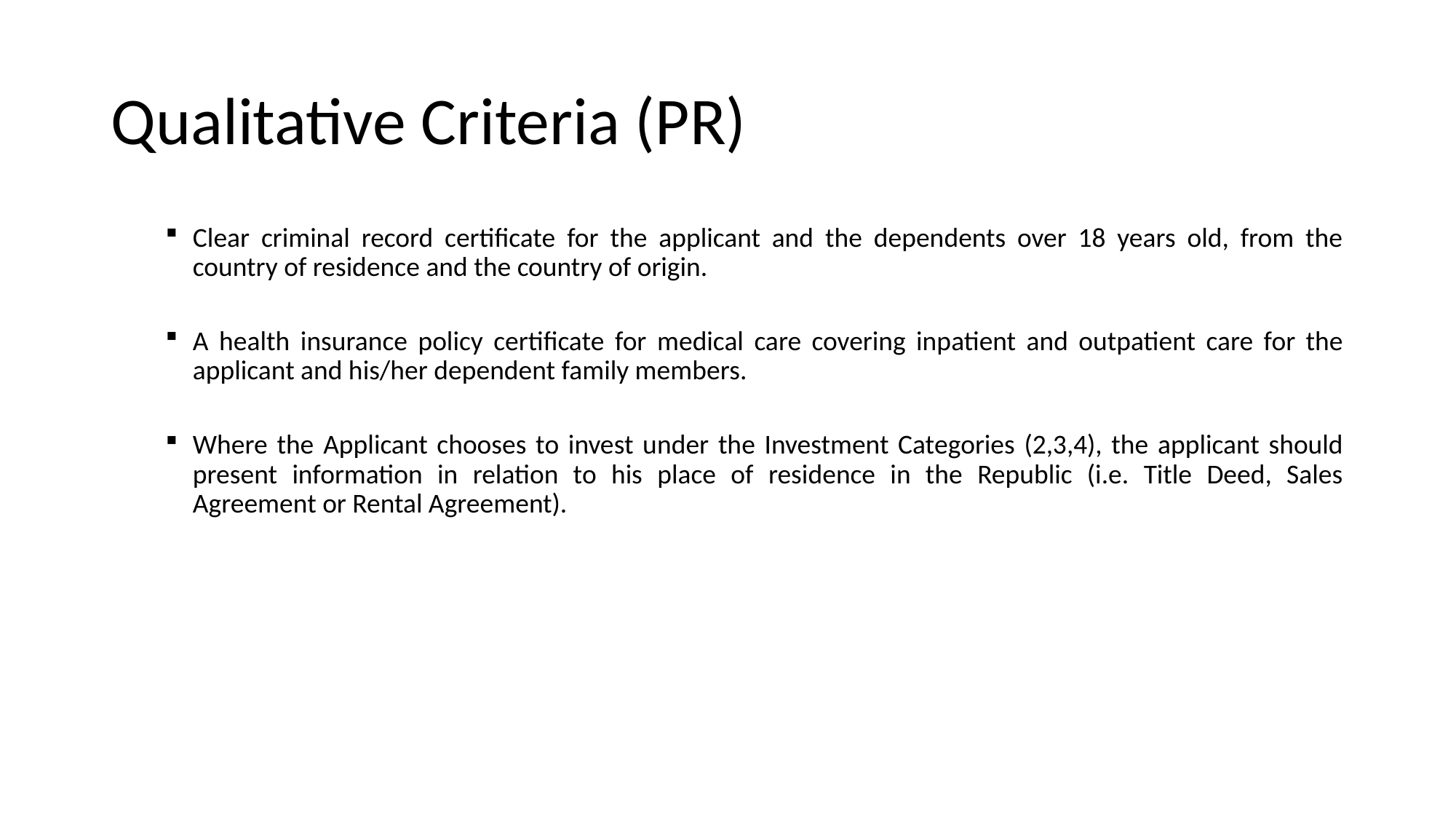

# Qualitative Criteria (PR)
Clear criminal record certificate for the applicant and the dependents over 18 years old, from the country of residence and the country of origin.

A health insurance policy certificate for medical care covering inpatient and outpatient care for the applicant and his/her dependent family members.

Where the Applicant chooses to invest under the Investment Categories (2,3,4), the applicant should present information in relation to his place of residence in the Republic (i.e. Title Deed, Sales Agreement or Rental Agreement).